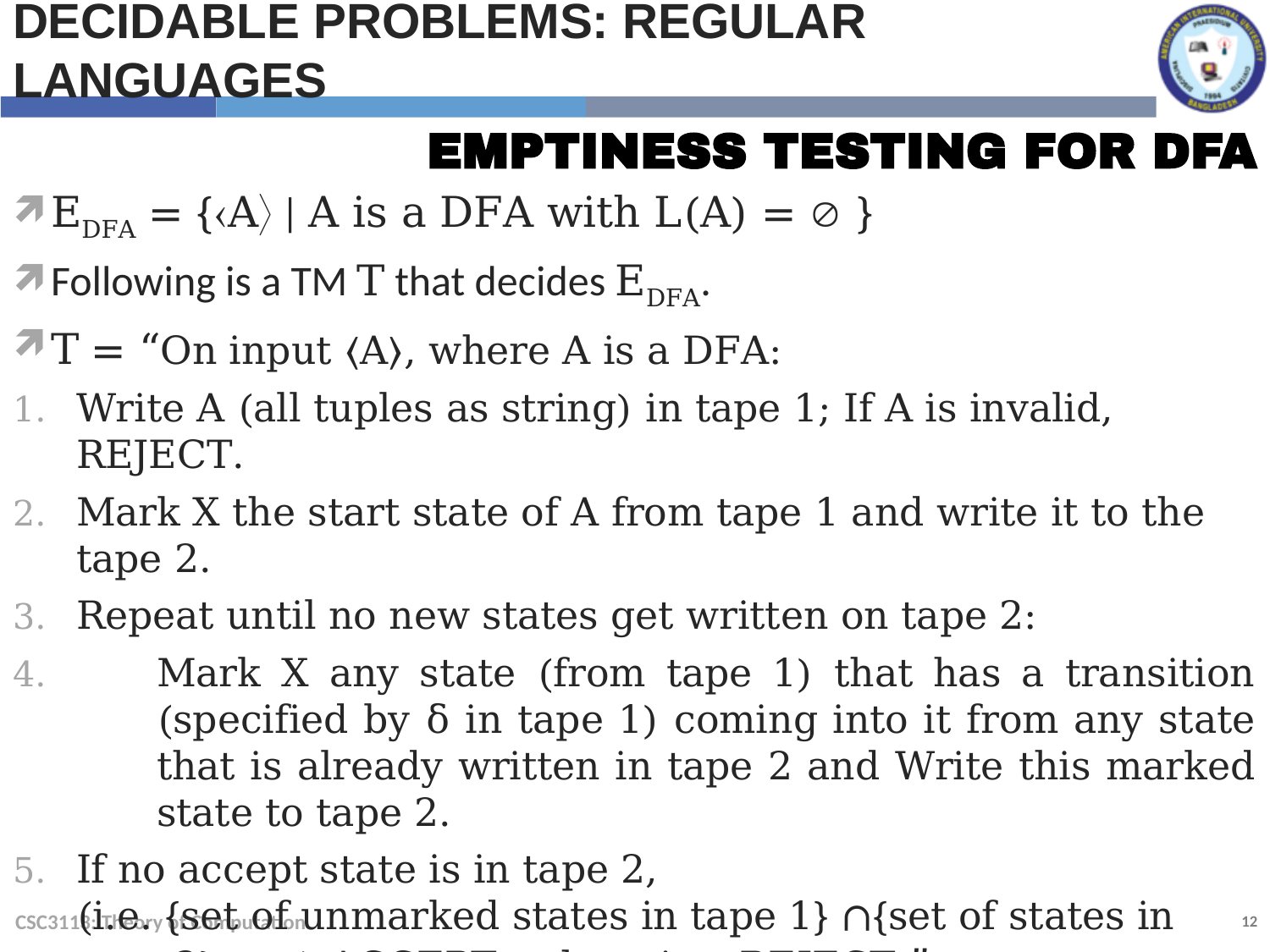

DECIDABLE PROBLEMS: REGULAR LANGUAGES
Emptiness Testing for DFA
EDFA = {〈A〉 | A is a DFA with L(A) = ∅ }
Following is a TM T that decides EDFA.
T = “On input 〈A〉, where A is a DFA:
Write A (all tuples as string) in tape 1; If A is invalid, REJECT.
Mark X the start state of A from tape 1 and write it to the tape 2.
Repeat until no new states get written on tape 2:
Mark X any state (from tape 1) that has a transition (specified by δ in tape 1) coming into it from any state that is already written in tape 2 and Write this marked state to tape 2.
If no accept state is in tape 2,
(i.e. {set of unmarked states in tape 1} ∩{set of states in tape 2} = ∅) ACCEPT; otherwise, REJECT.”
CSC3113: Theory of Computation